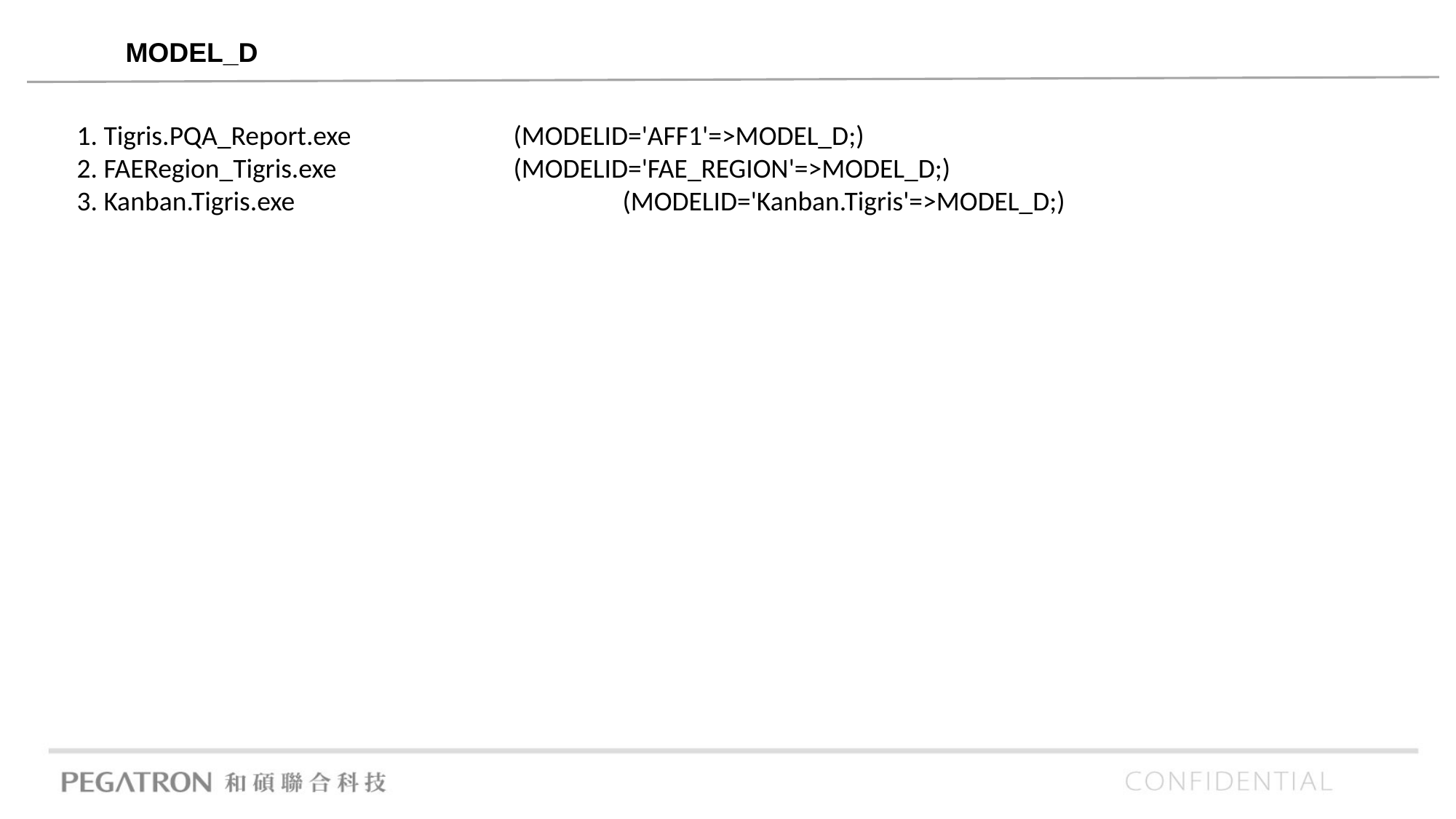

MODEL_D
1. Tigris.PQA_Report.exe		(MODELID='AFF1'=>MODEL_D;)
2. FAERegion_Tigris.exe		(MODELID='FAE_REGION'=>MODEL_D;)
3. Kanban.Tigris.exe			(MODELID='Kanban.Tigris'=>MODEL_D;)